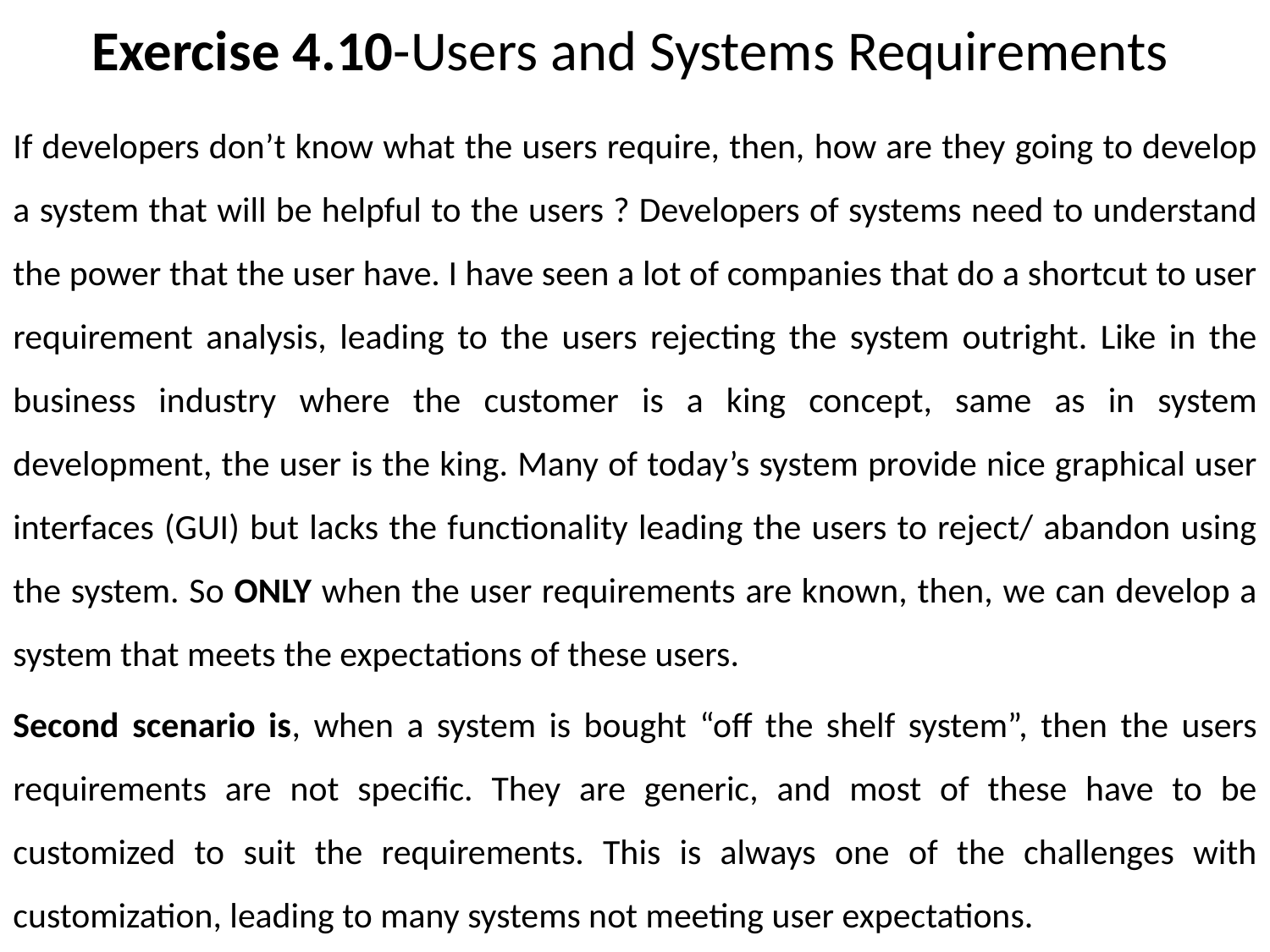

# Exercise 4.10-Users and Systems Requirements
If developers don’t know what the users require, then, how are they going to develop a system that will be helpful to the users ? Developers of systems need to understand the power that the user have. I have seen a lot of companies that do a shortcut to user requirement analysis, leading to the users rejecting the system outright. Like in the business industry where the customer is a king concept, same as in system development, the user is the king. Many of today’s system provide nice graphical user interfaces (GUI) but lacks the functionality leading the users to reject/ abandon using the system. So ONLY when the user requirements are known, then, we can develop a system that meets the expectations of these users.
Second scenario is, when a system is bought “off the shelf system”, then the users requirements are not specific. They are generic, and most of these have to be customized to suit the requirements. This is always one of the challenges with customization, leading to many systems not meeting user expectations.